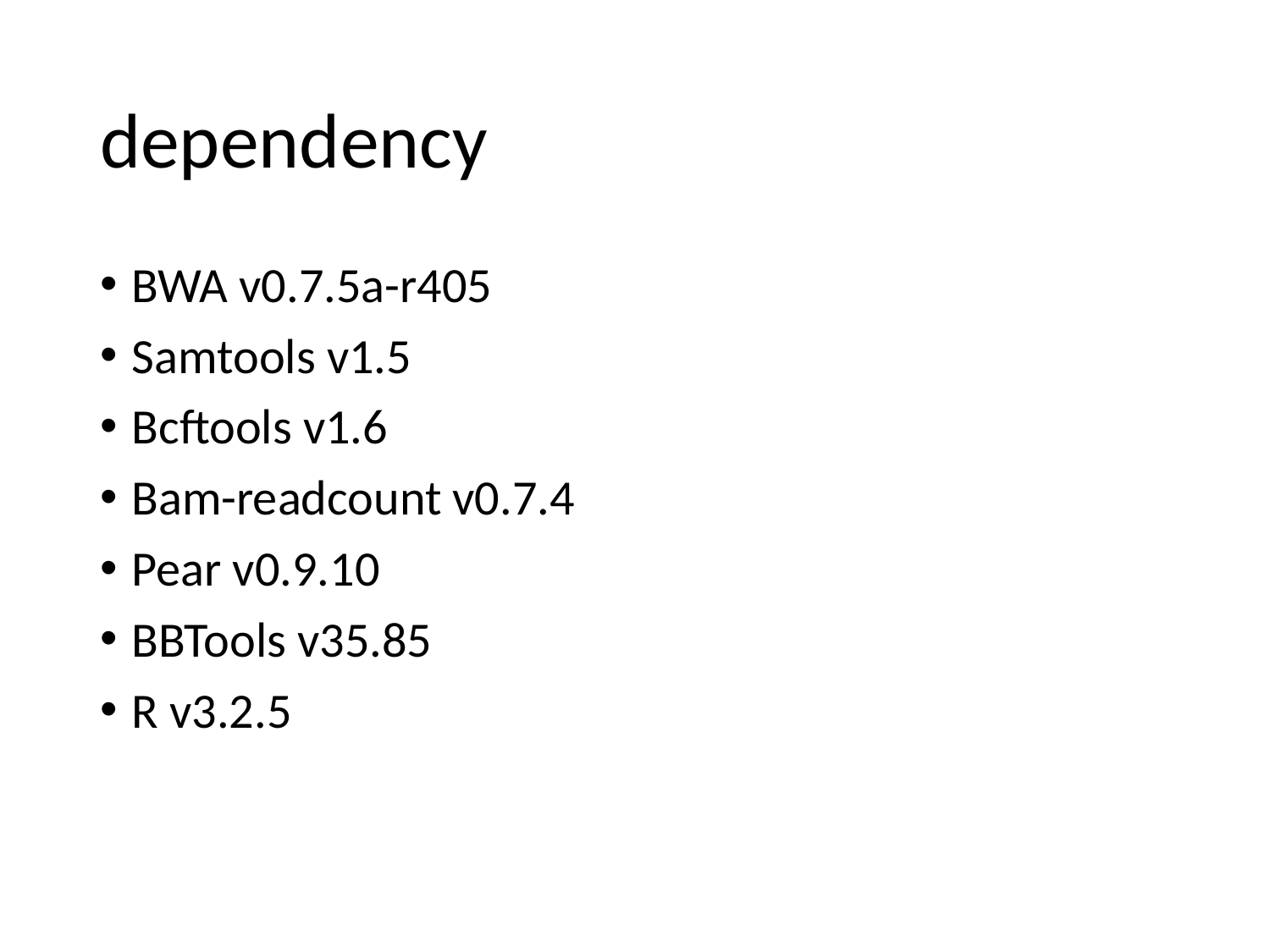

# dependency
BWA v0.7.5a-r405
Samtools v1.5
Bcftools v1.6
Bam-readcount v0.7.4
Pear v0.9.10
BBTools v35.85
R v3.2.5